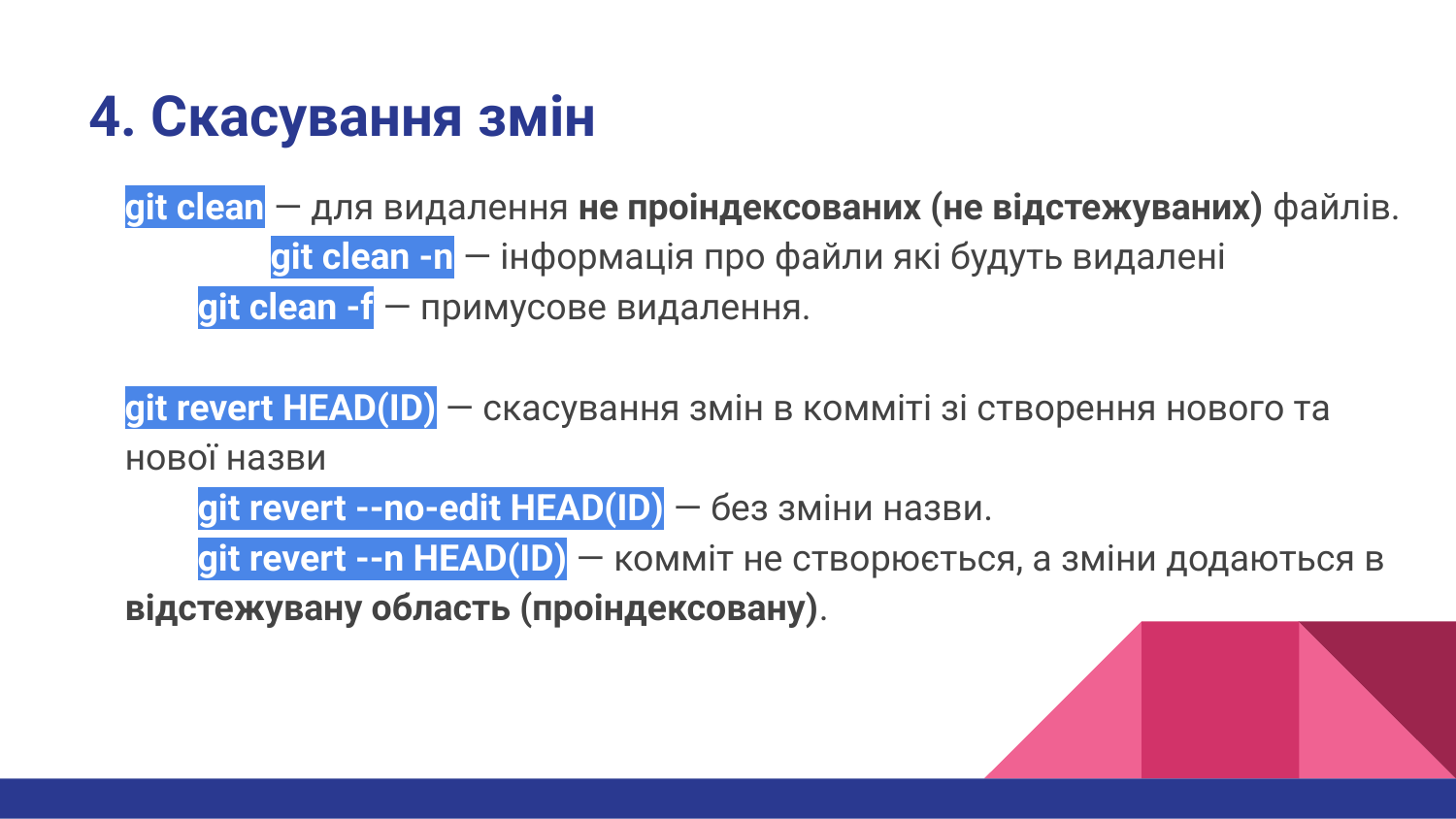

# 4. Скасування змін
git clean — для видалення не проіндексованих (не відстежуваних) файлів.
	git clean -n — інформація про файли які будуть видалені
git clean -f — примусове видалення.

git revert HEAD(ID) — скасування змін в комміті зі створення нового та нової назви
git revert --no-edit HEAD(ID) — без зміни назви.
git revert --n HEAD(ID) — комміт не створюється, а зміни додаються в відстежувану область (проіндексовану).